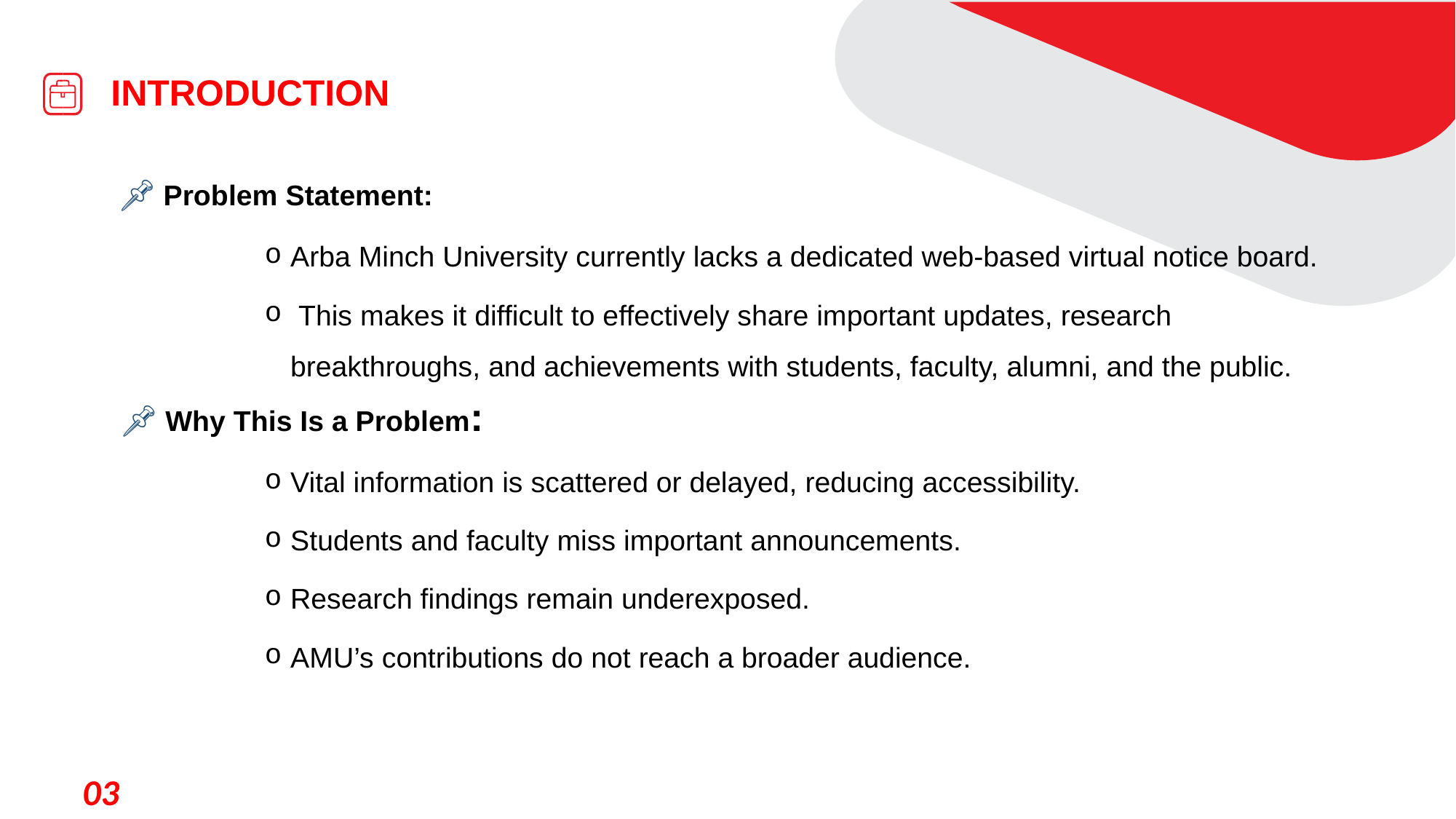

05
# INTRODUCTION

 📌 Problem Statement:
Arba Minch University currently lacks a dedicated web-based virtual notice board.
 This makes it difficult to effectively share important updates, research breakthroughs, and achievements with students, faculty, alumni, and the public.
 📌 Why This Is a Problem:
Vital information is scattered or delayed, reducing accessibility.
Students and faculty miss important announcements.
Research findings remain underexposed.
AMU’s contributions do not reach a broader audience.

03